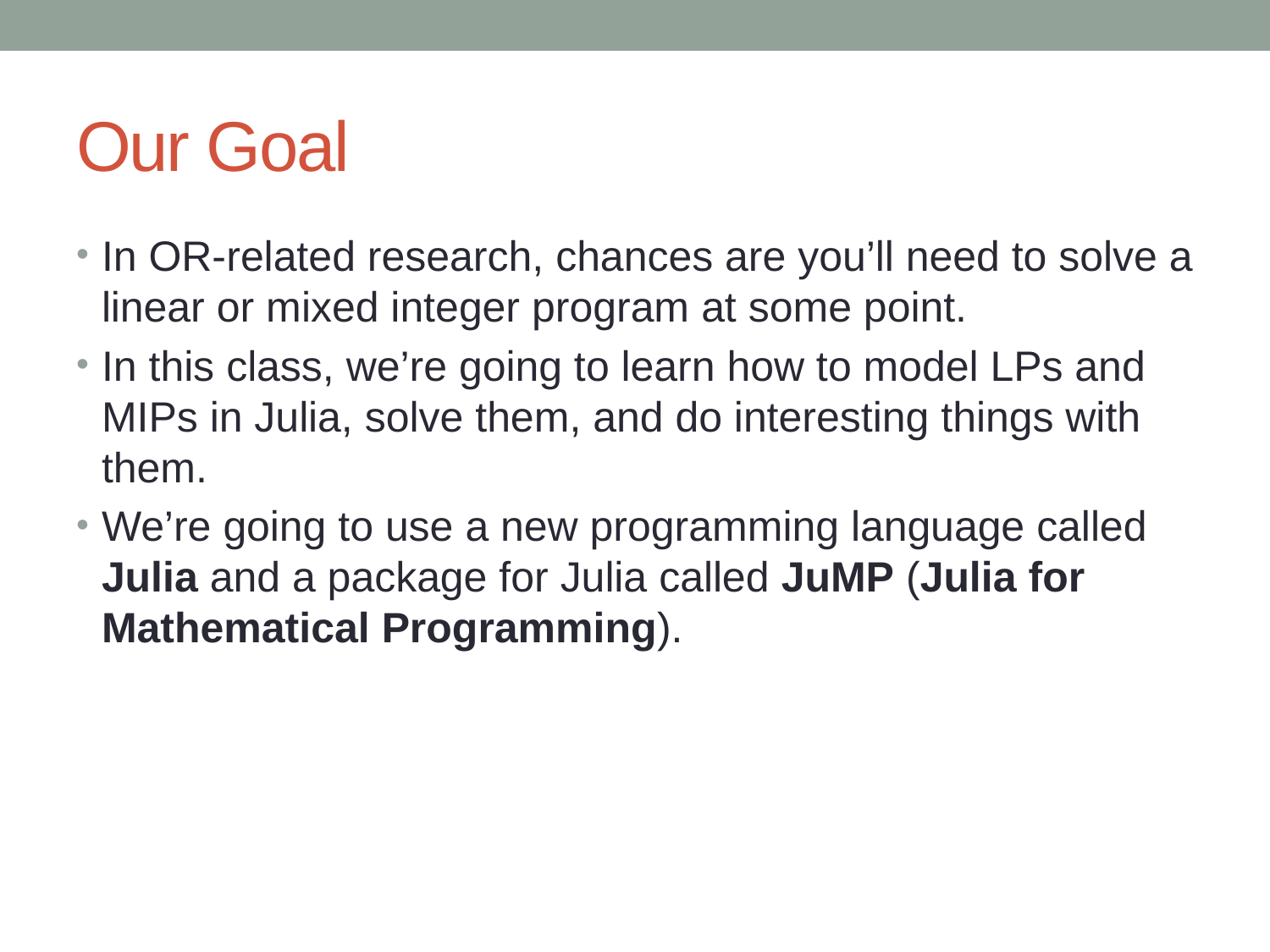

# Our Goal
In OR-related research, chances are you’ll need to solve a linear or mixed integer program at some point.
In this class, we’re going to learn how to model LPs and MIPs in Julia, solve them, and do interesting things with them.
We’re going to use a new programming language called Julia and a package for Julia called JuMP (Julia for Mathematical Programming).